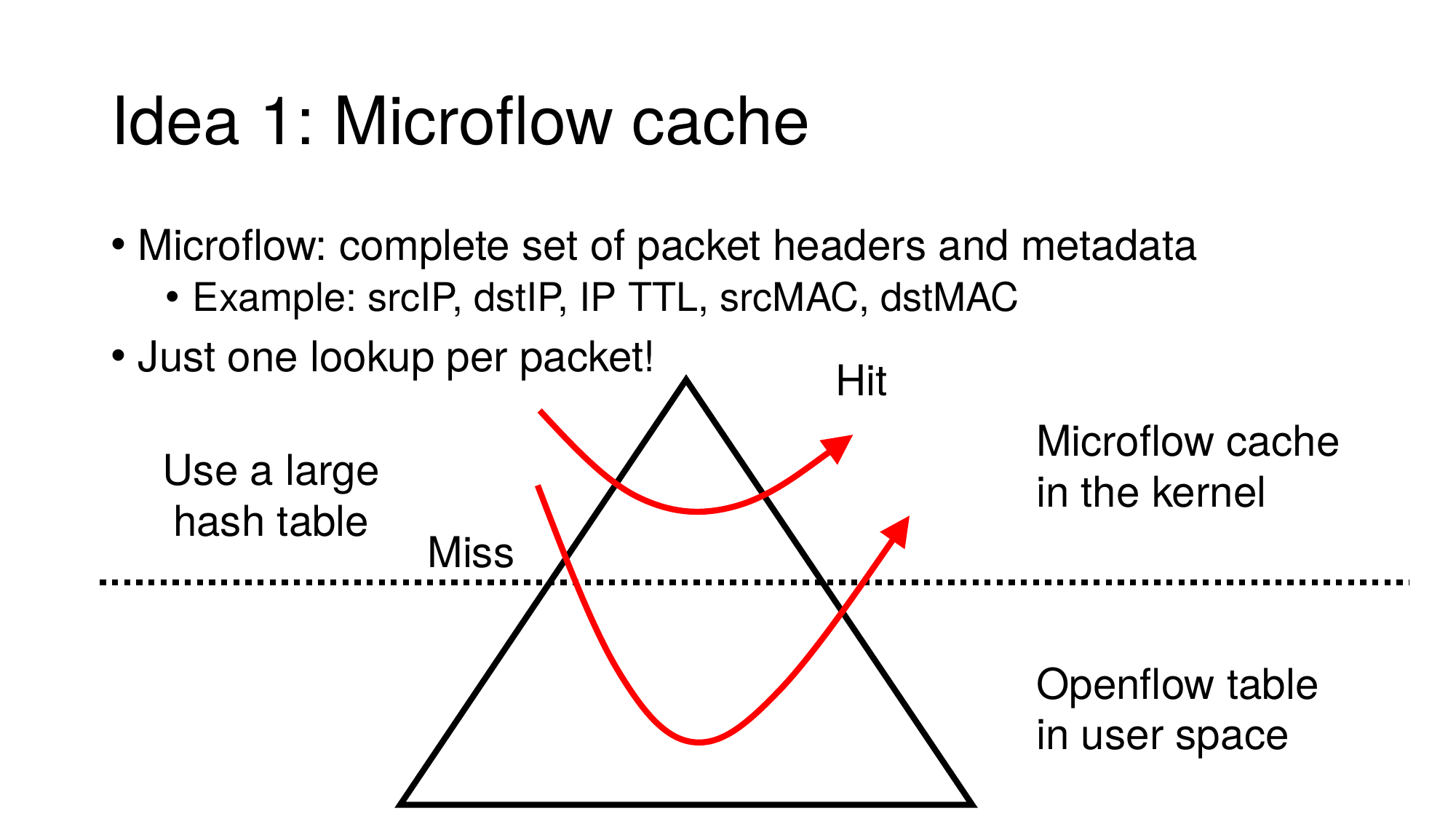

# Idea 1: Microflow cache
Microflow: complete set of packet headers and metadata
Example: srcIP, dstIP, IP TTL, srcMAC, dstMAC
Just one lookup per packet!
Hit

Microflow cache in the kernel

Use a large hash table

Miss
Openflow table in user space